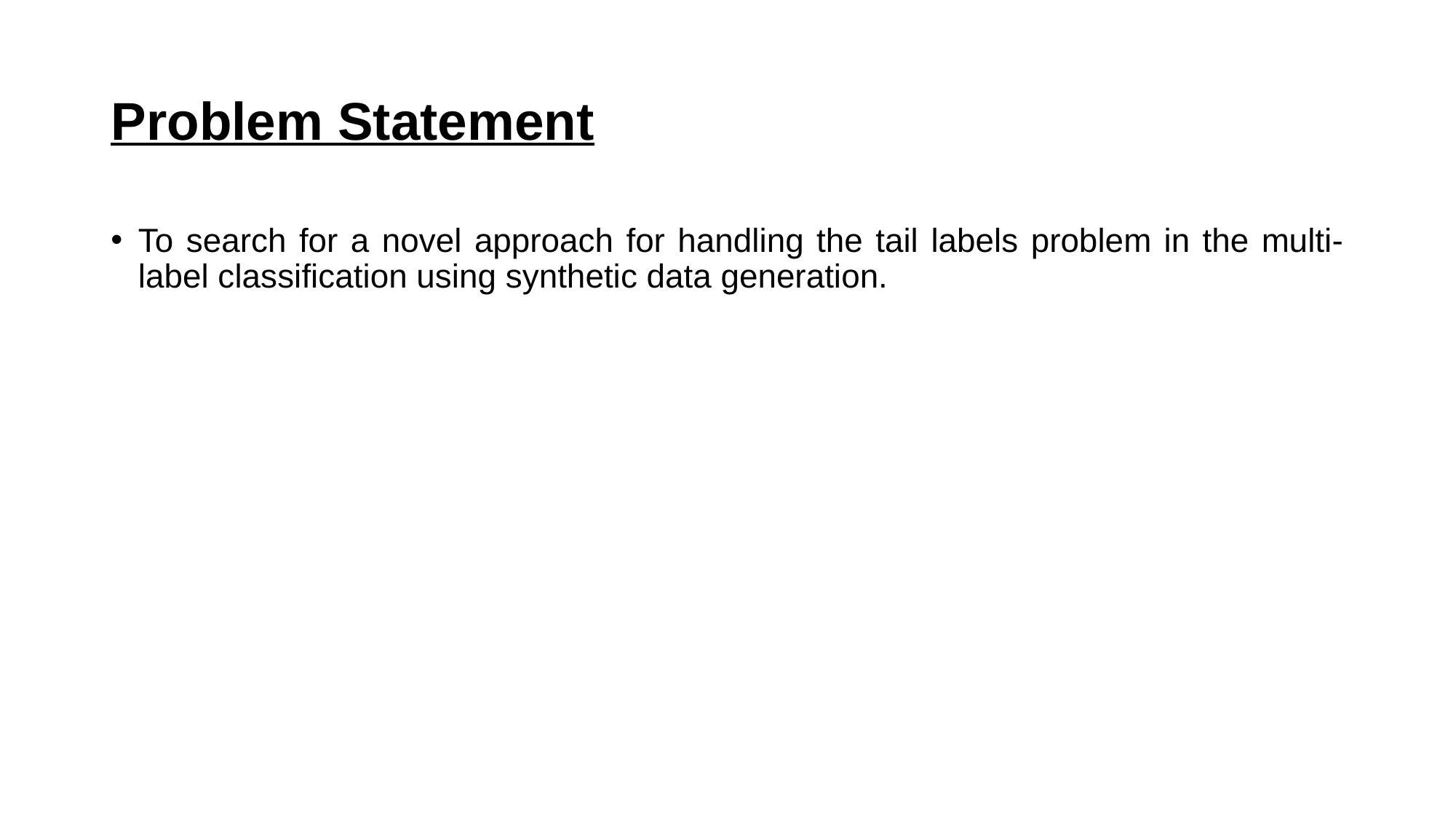

# Problem Statement
To search for a novel approach for handling the tail labels problem in the multi-label classification using synthetic data generation.